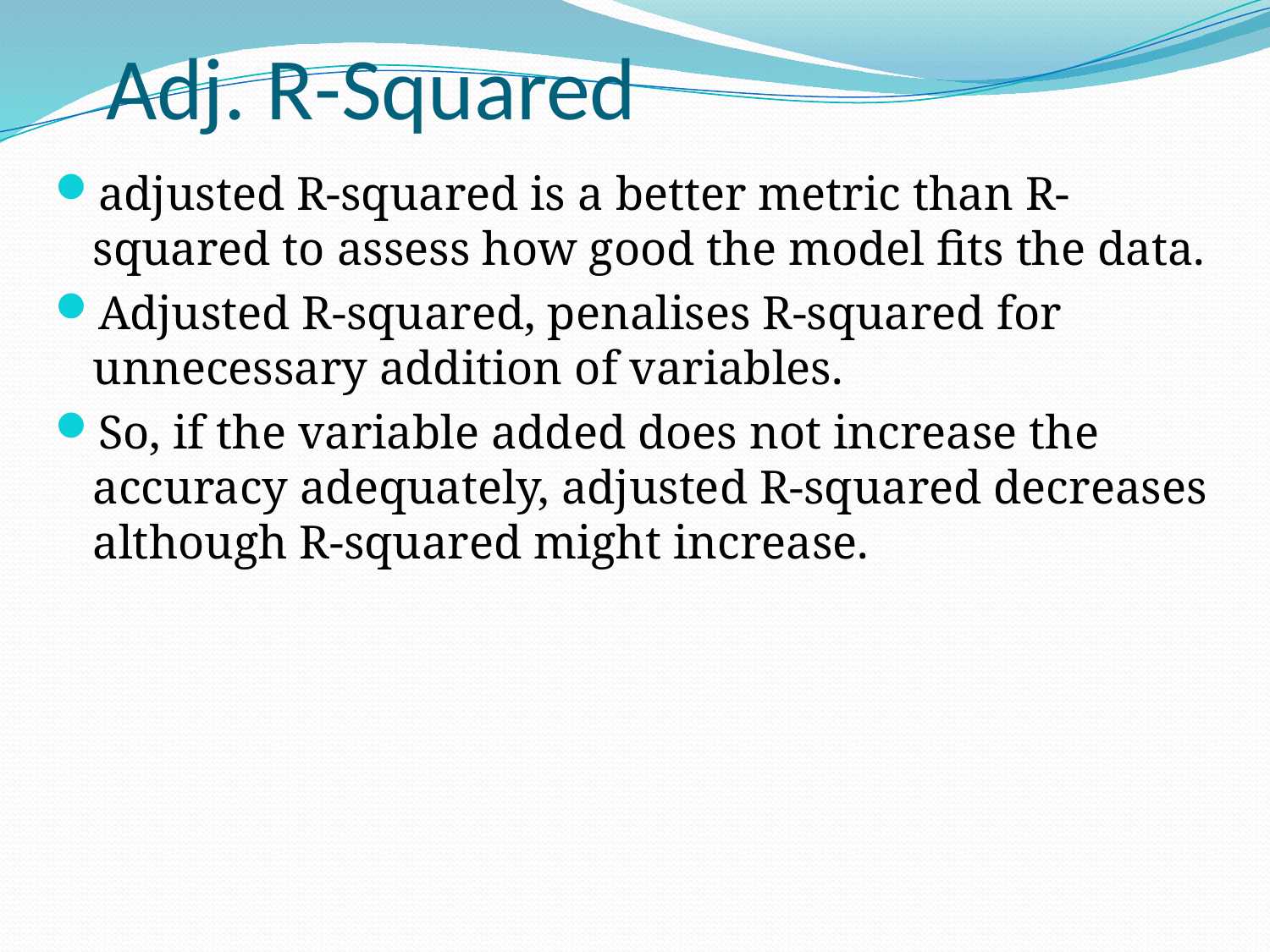

# Adj. R-Squared
adjusted R-squared is a better metric than R-squared to assess how good the model fits the data.
Adjusted R-squared, penalises R-squared for unnecessary addition of variables.
So, if the variable added does not increase the accuracy adequately, adjusted R-squared decreases although R-squared might increase.